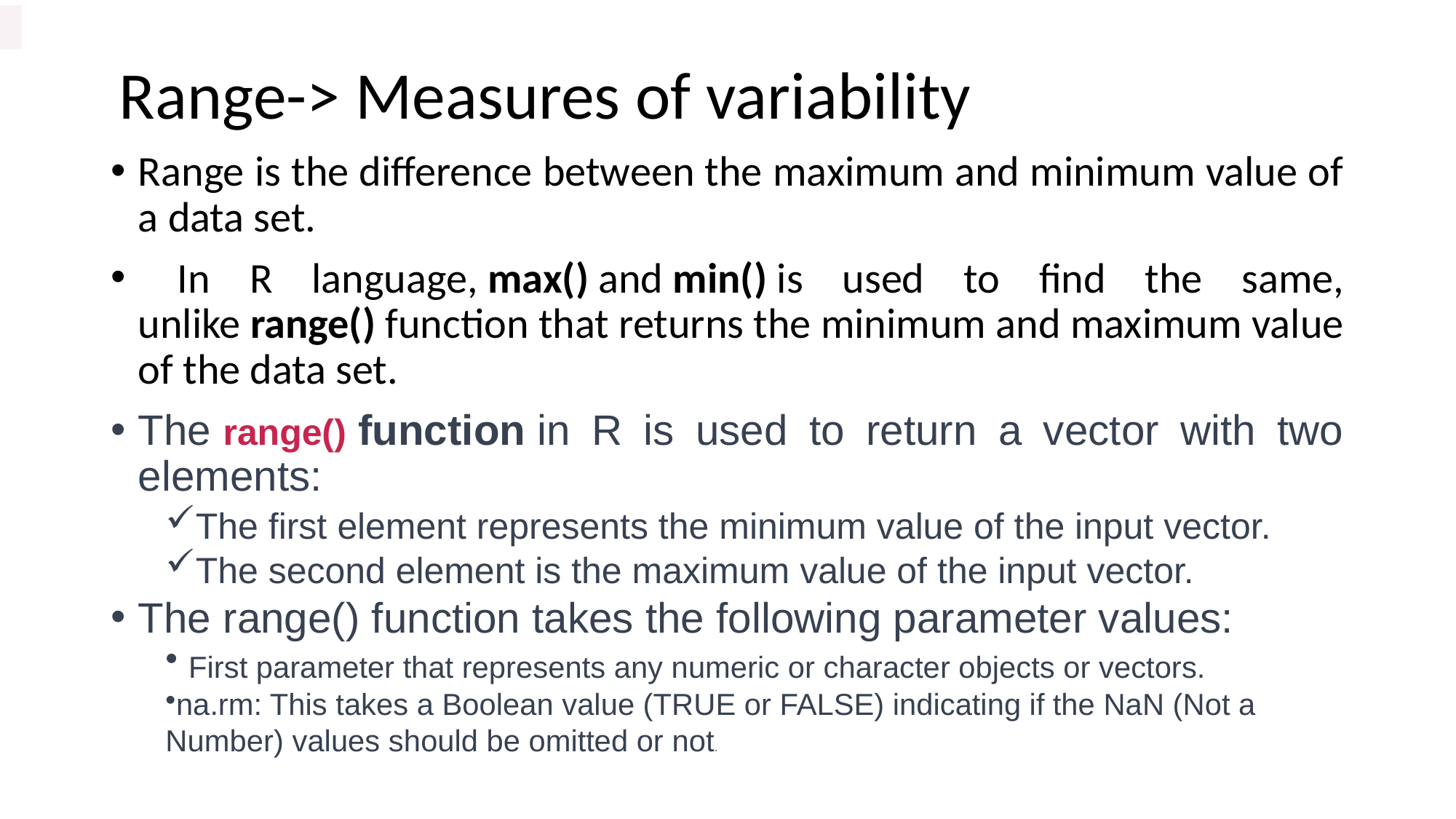

# Range-> Measures of variability
Range is the difference between the maximum and minimum value of a data set.
 In R language, max() and min() is used to find the same, unlike range() function that returns the minimum and maximum value of the data set.
The range() function in R is used to return a vector with two elements:
The first element represents the minimum value of the input vector.
The second element is the maximum value of the input vector.
The range() function takes the following parameter values:
 First parameter that represents any numeric or character objects or vectors.
na.rm: This takes a Boolean value (TRUE or FALSE) indicating if the NaN (Not a Number) values should be omitted or not.